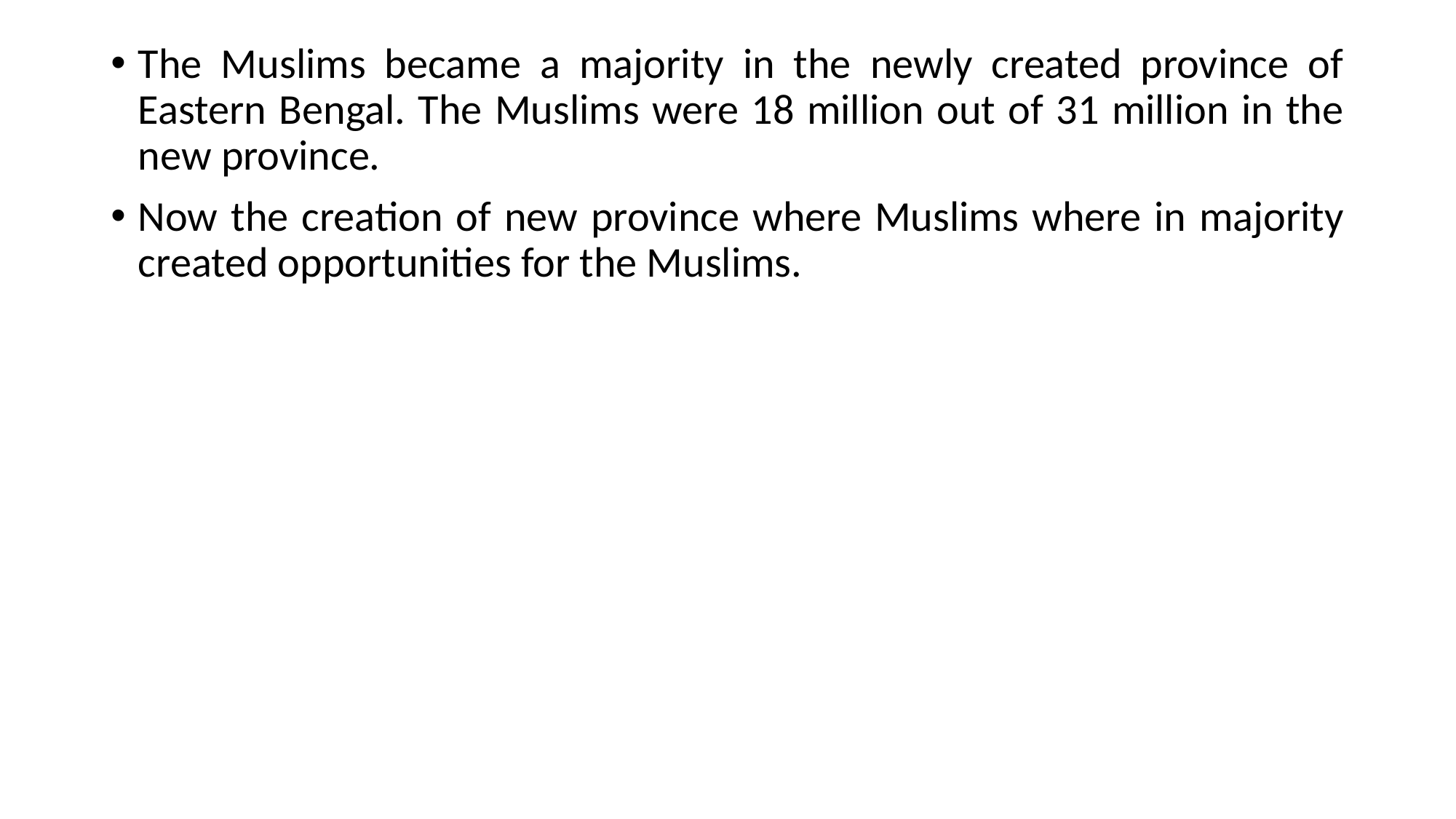

The Muslims became a majority in the newly created province of Eastern Bengal. The Muslims were 18 million out of 31 million in the new province.
Now the creation of new province where Muslims where in majority created opportunities for the Muslims.